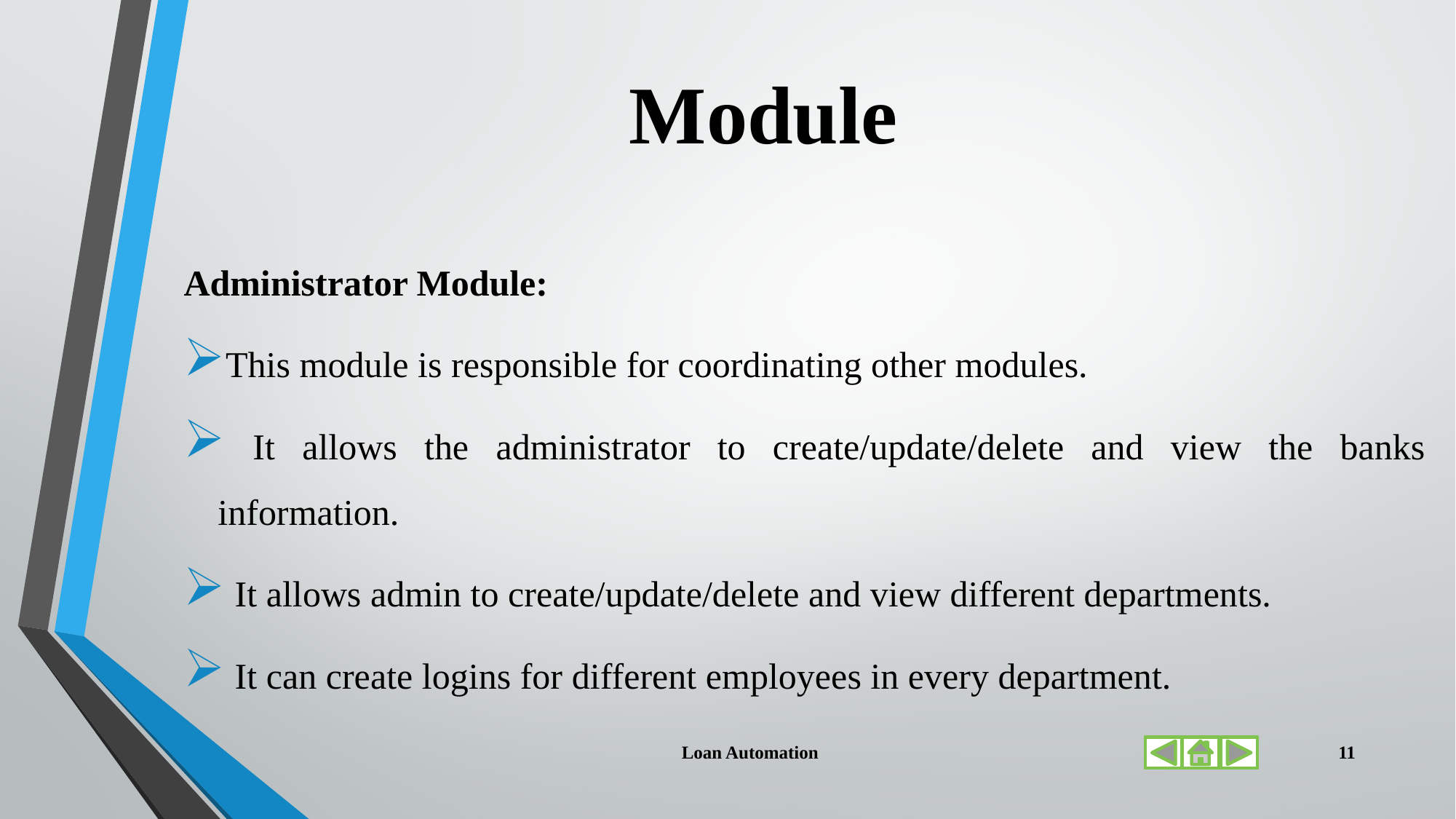

# Module
Administrator Module:
This module is responsible for coordinating other modules.
 It allows the administrator to create/update/delete and view the banks information.
 It allows admin to create/update/delete and view different departments.
 It can create logins for different employees in every department.
Loan Automation
11